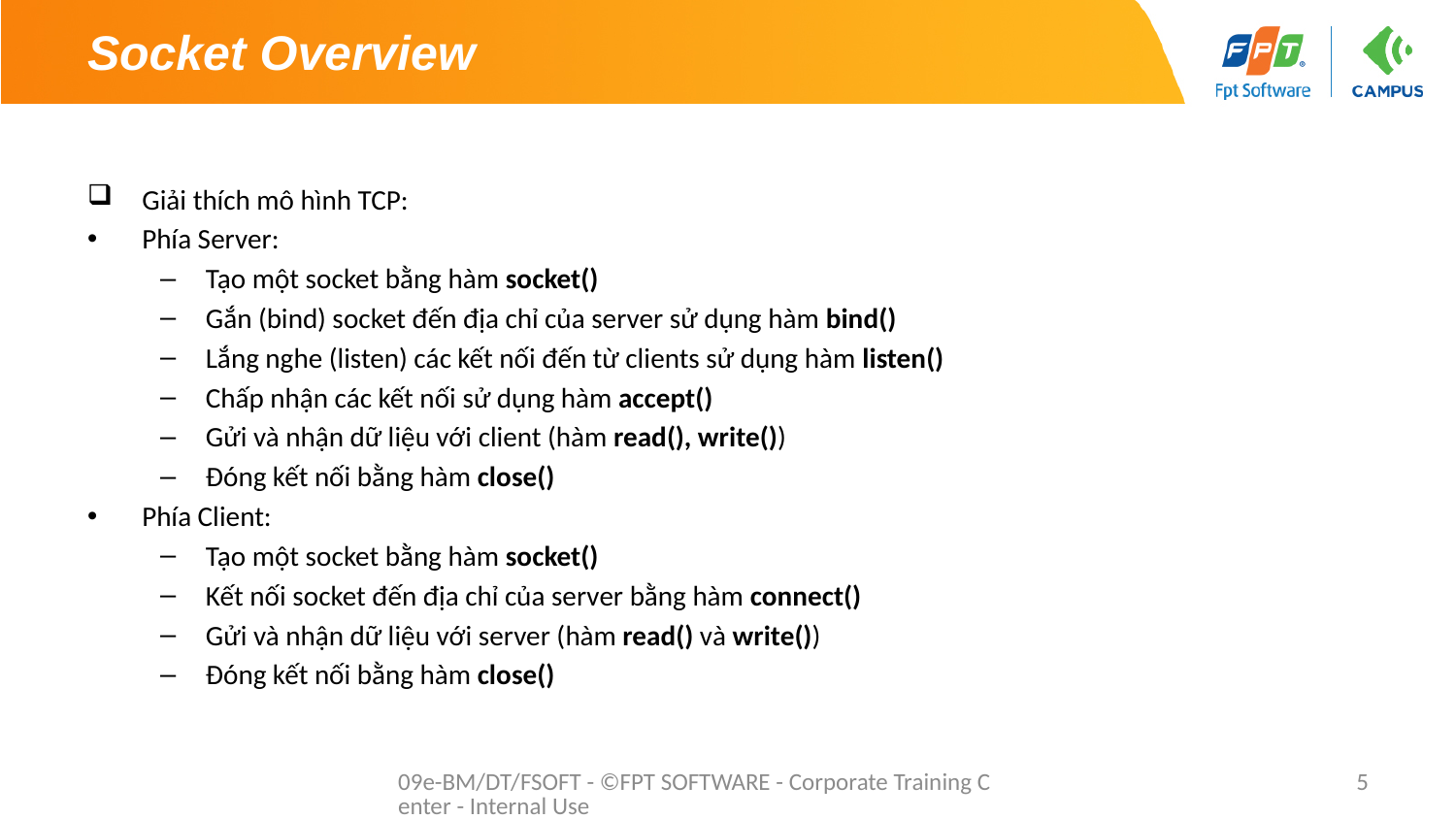

# Socket Overview
Giải thích mô hình TCP:
Phía Server:
Tạo một socket bằng hàm socket()
Gắn (bind) socket đến địa chỉ của server sử dụng hàm bind()
Lắng nghe (listen) các kết nối đến từ clients sử dụng hàm listen()
Chấp nhận các kết nối sử dụng hàm accept()
Gửi và nhận dữ liệu với client (hàm read(), write())
Đóng kết nối bằng hàm close()
Phía Client:
Tạo một socket bằng hàm socket()
Kết nối socket đến địa chỉ của server bằng hàm connect()
Gửi và nhận dữ liệu với server (hàm read() và write())
Đóng kết nối bằng hàm close()
09e-BM/DT/FSOFT - ©FPT SOFTWARE - Corporate Training Center - Internal Use
5